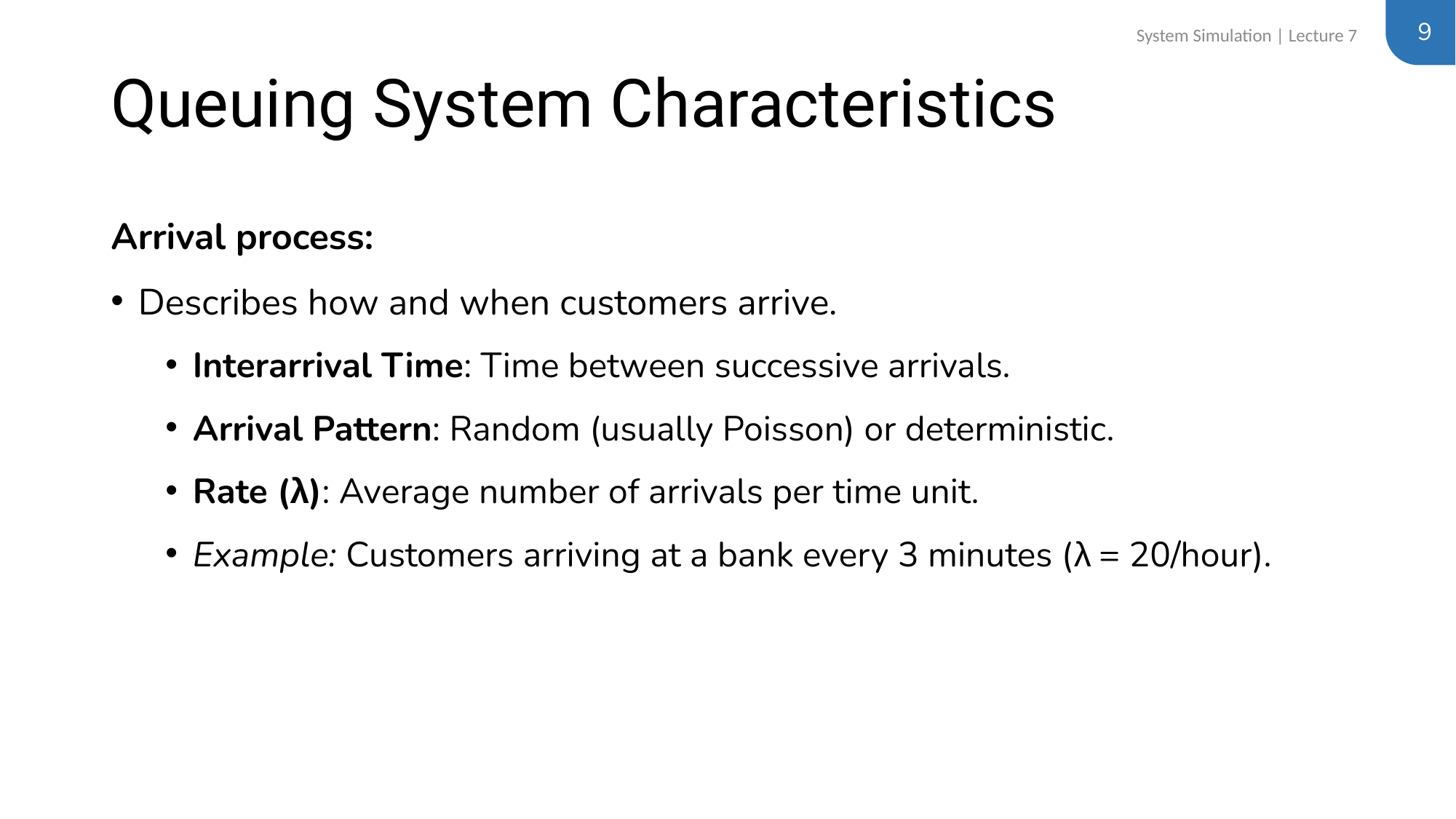

9
System Simulation | Lecture 7
# Queuing System Characteristics
Arrival process:
Describes how and when customers arrive.
Interarrival Time: Time between successive arrivals.
Arrival Pattern: Random (usually Poisson) or deterministic.
Rate (λ): Average number of arrivals per time unit.
Example: Customers arriving at a bank every 3 minutes (λ = 20/hour).